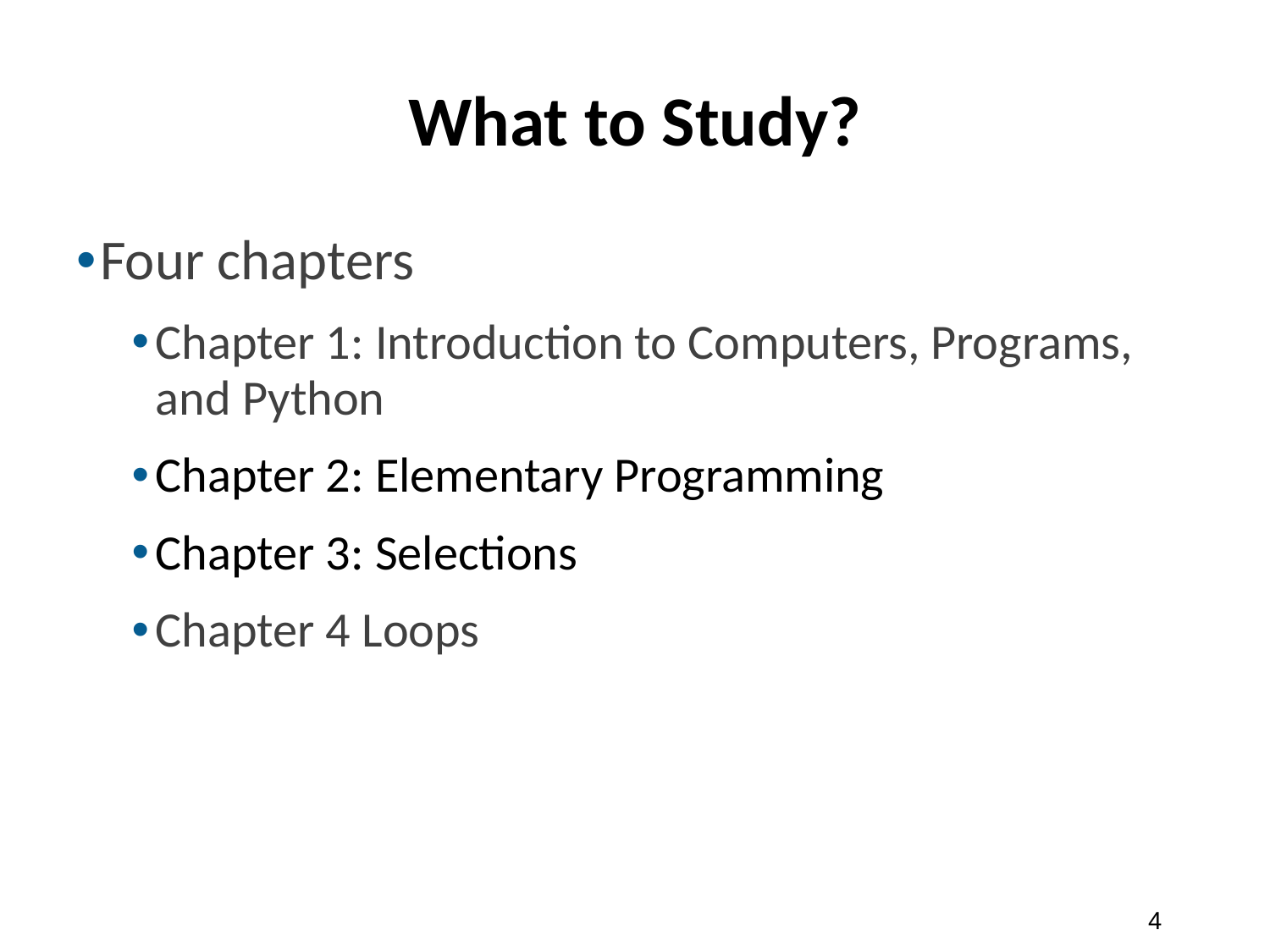

# What to Study?
Four chapters
Chapter 1: Introduction to Computers, Programs, and Python
Chapter 2: Elementary Programming
Chapter 3: Selections
Chapter 4 Loops

4